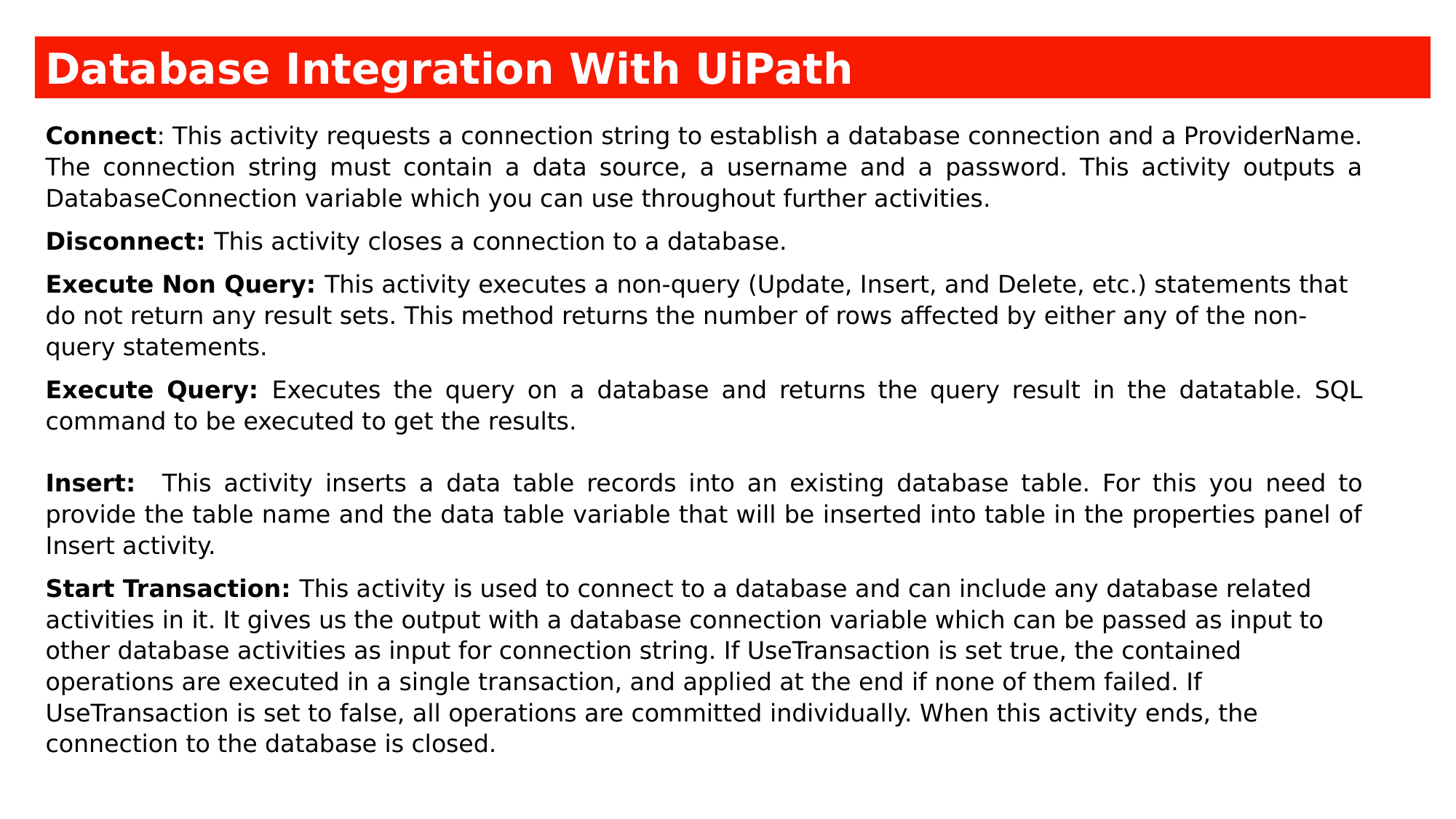

Database Integration With UiPath
Connect: This activity requests a connection string to establish a database connection and a ProviderName. The connection string must contain a data source, a username and a password. This activity outputs a DatabaseConnection variable which you can use throughout further activities.
Disconnect: This activity closes a connection to a database.
Execute Non Query: This activity executes a non-query (Update, Insert, and Delete, etc.) statements that do not return any result sets. This method returns the number of rows affected by either any of the non-query statements.
Execute Query: Executes the query on a database and returns the query result in the datatable. SQL command to be executed to get the results.

Insert:  This activity inserts a data table records into an existing database table. For this you need to provide the table name and the data table variable that will be inserted into table in the properties panel of Insert activity.
Start Transaction: This activity is used to connect to a database and can include any database related activities in it. It gives us the output with a database connection variable which can be passed as input to other database activities as input for connection string. If UseTransaction is set true, the contained operations are executed in a single transaction, and applied at the end if none of them failed. If UseTransaction is set to false, all operations are committed individually. When this activity ends, the connection to the database is closed.